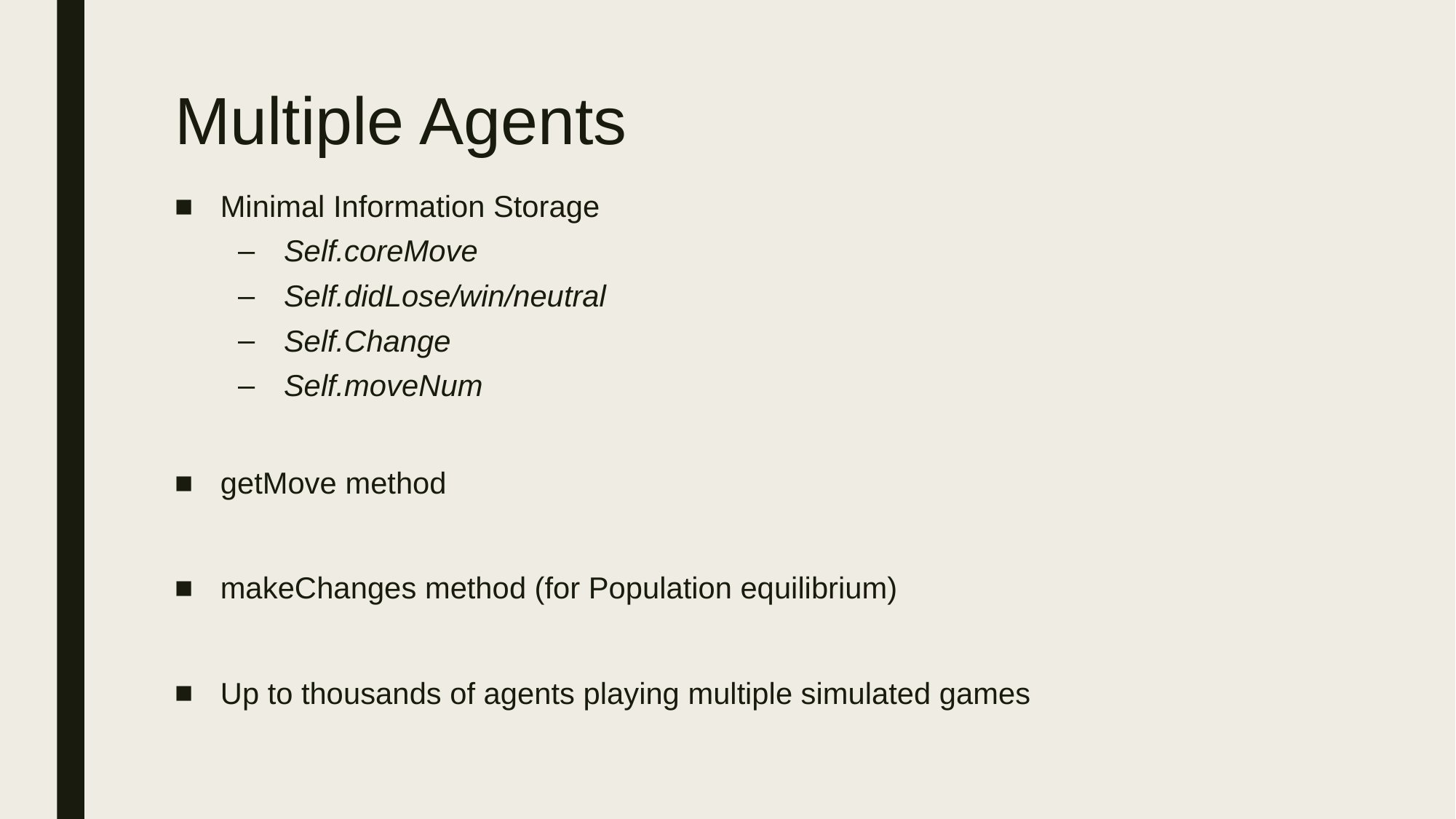

# Multiple Agents
Minimal Information Storage
Self.coreMove
Self.didLose/win/neutral
Self.Change
Self.moveNum

getMove method

makeChanges method (for Population equilibrium)

Up to thousands of agents playing multiple simulated games